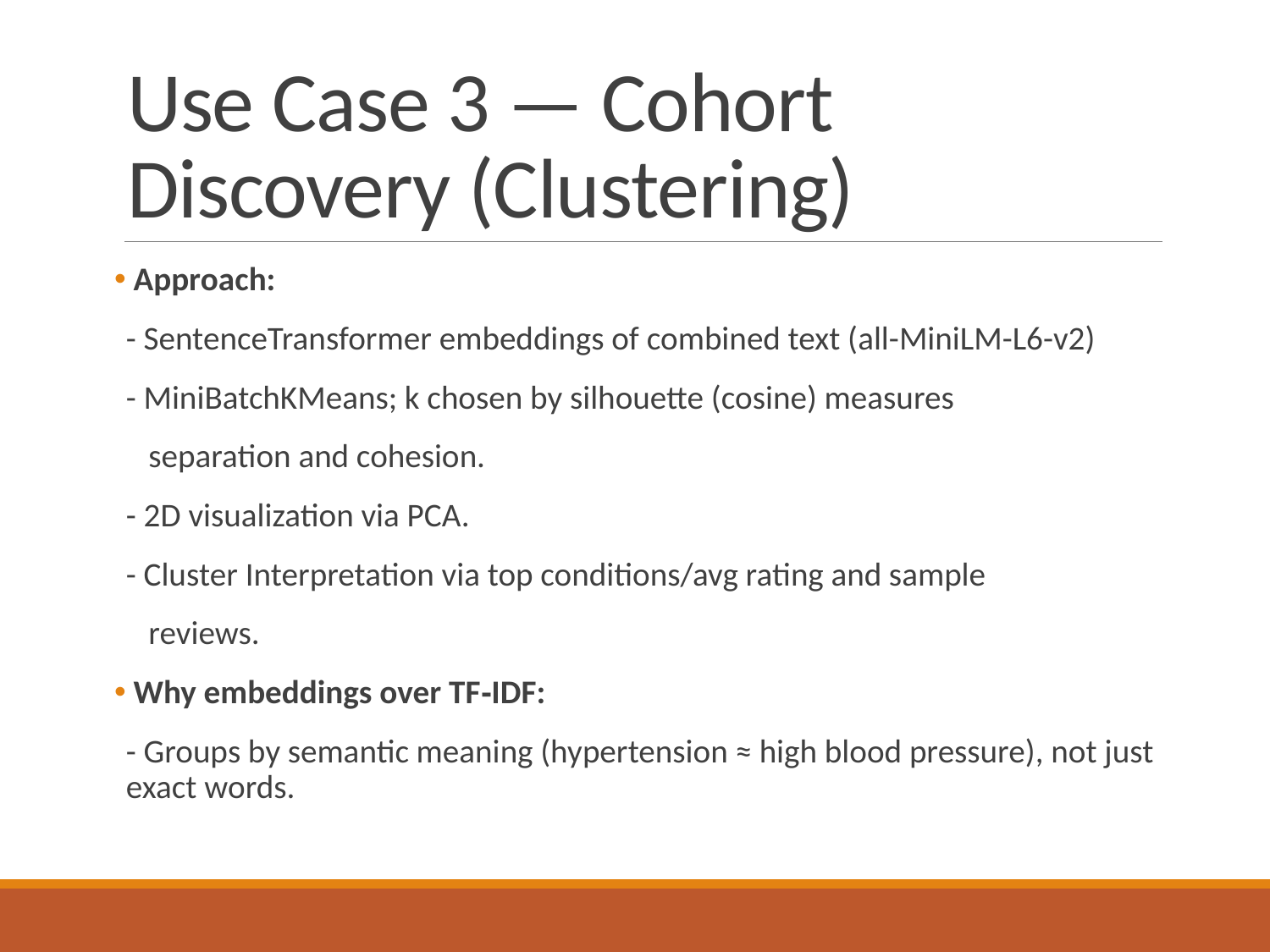

# Use Case 3 — Cohort Discovery (Clustering)
 Approach:
- SentenceTransformer embeddings of combined text (all-MiniLM-L6-v2)
- MiniBatchKMeans; k chosen by silhouette (cosine) measures
   separation and cohesion.
- 2D visualization via PCA.
- Cluster Interpretation via top conditions/avg rating and sample
   reviews.
 Why embeddings over TF‑IDF:
- Groups by semantic meaning (hypertension ≈ high blood pressure), not just exact words.